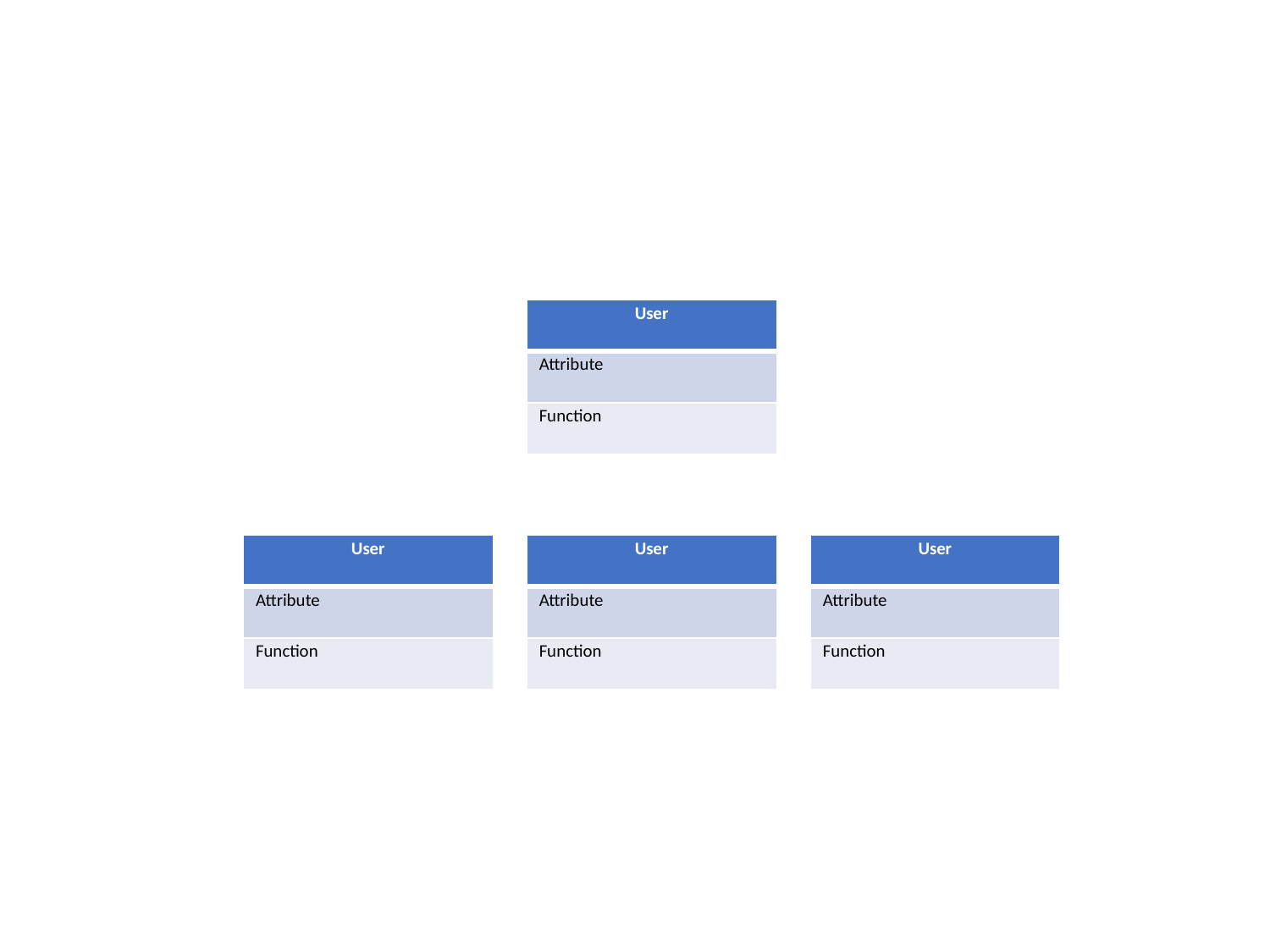

| User |
| --- |
| Attribute |
| Function |
| User |
| --- |
| Attribute |
| Function |
| User |
| --- |
| Attribute |
| Function |
| User |
| --- |
| Attribute |
| Function |